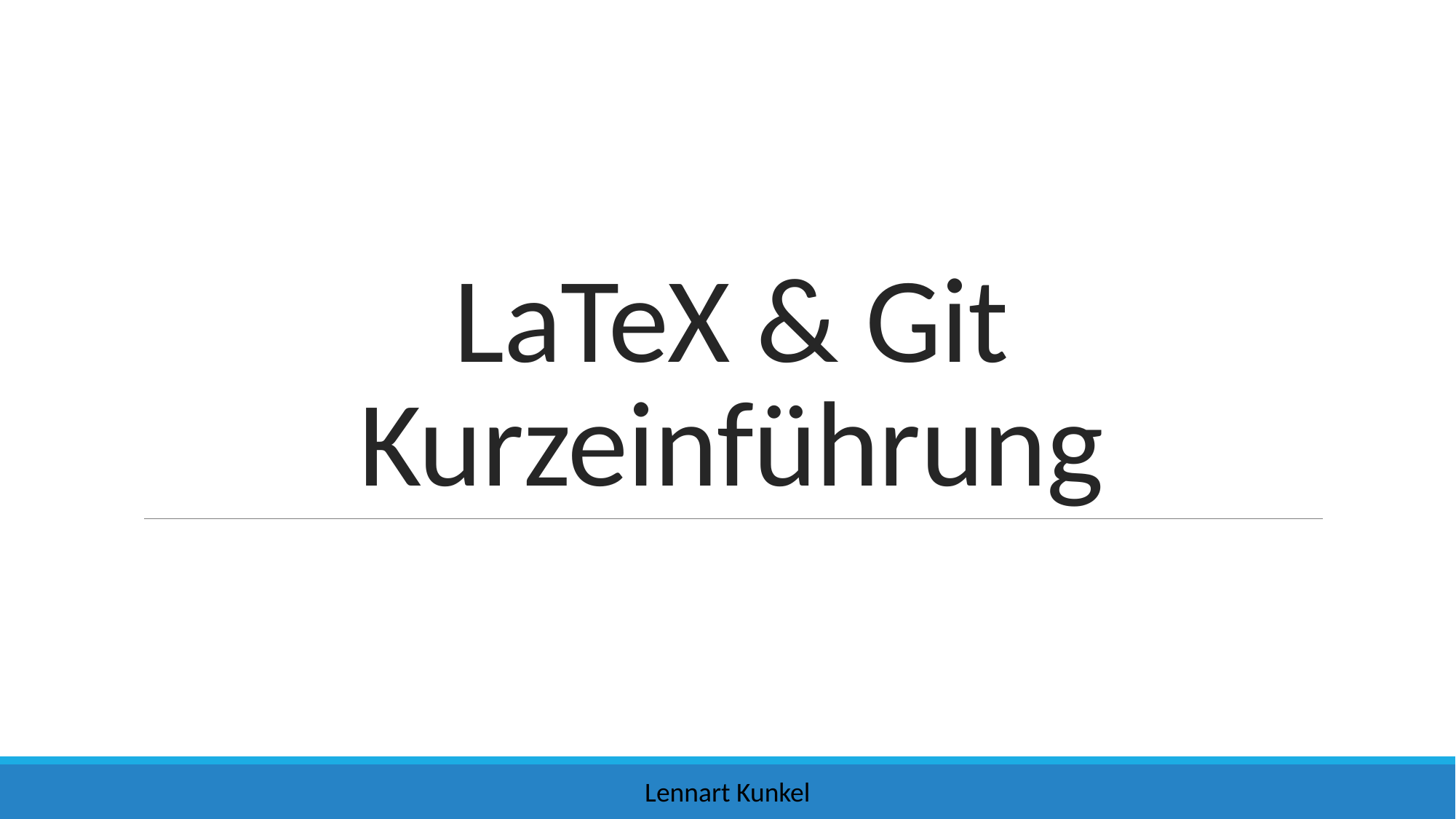

# LaTeX & Git Kurzeinführung
Lennart Kunkel